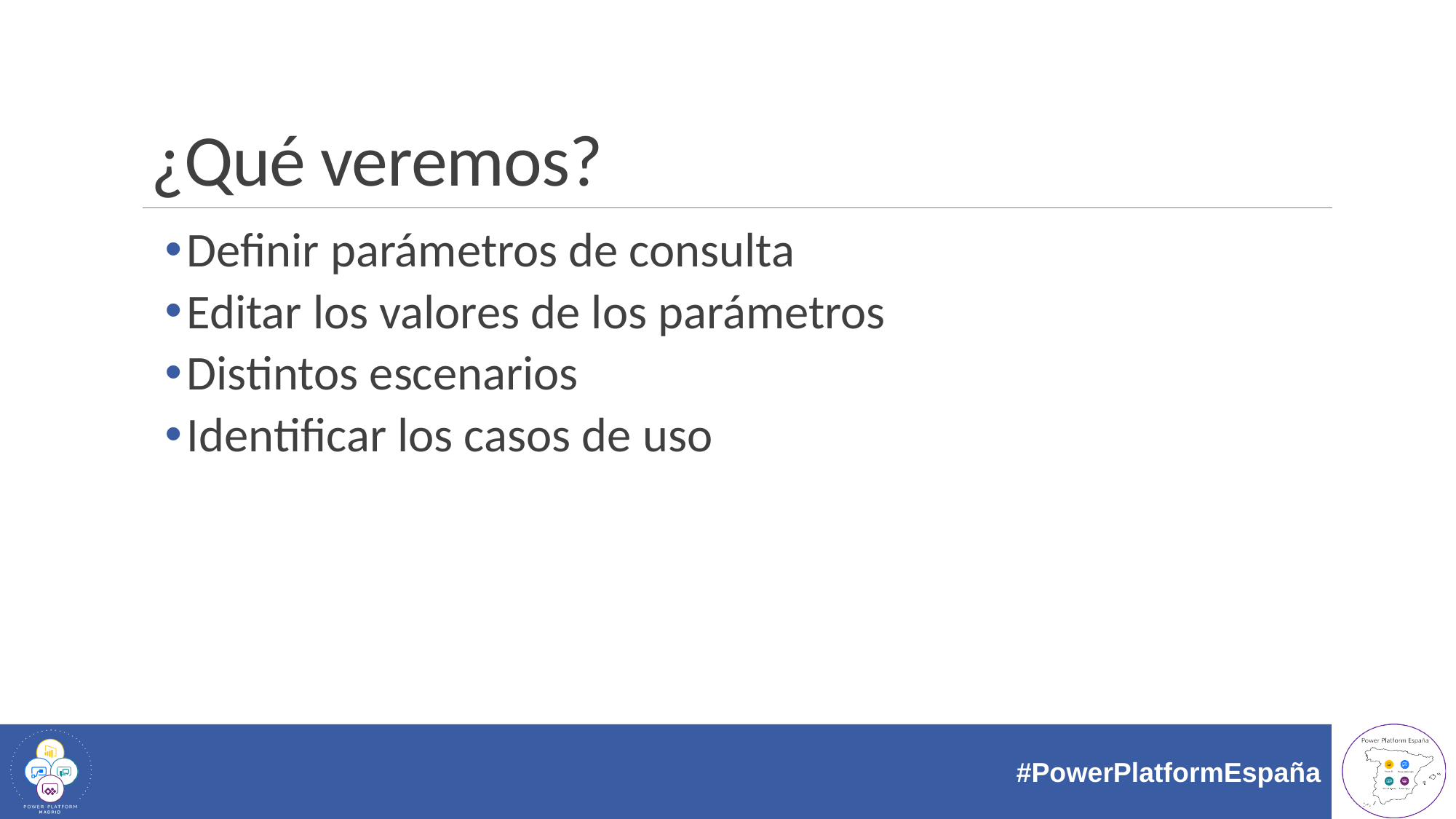

# ¿Qué veremos?
Definir parámetros de consulta
Editar los valores de los parámetros
Distintos escenarios
Identificar los casos de uso